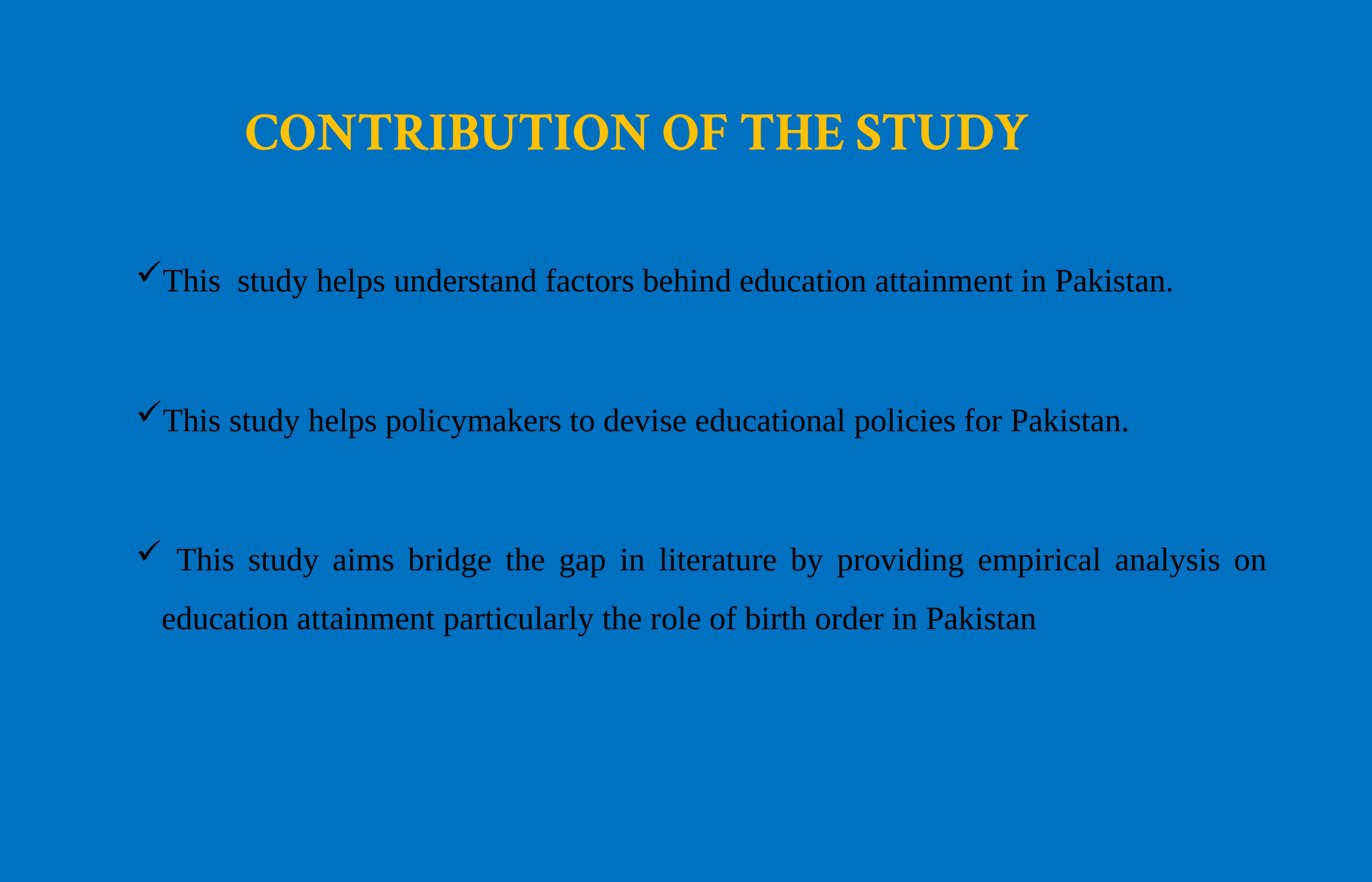

# CONTRIBUTION OF THE STUDY
This  study helps understand factors behind education attainment in Pakistan.

This study helps policymakers to devise educational policies for Pakistan.

 This study aims bridge the gap in literature by providing empirical analysis on education attainment particularly the role of birth order in Pakistan